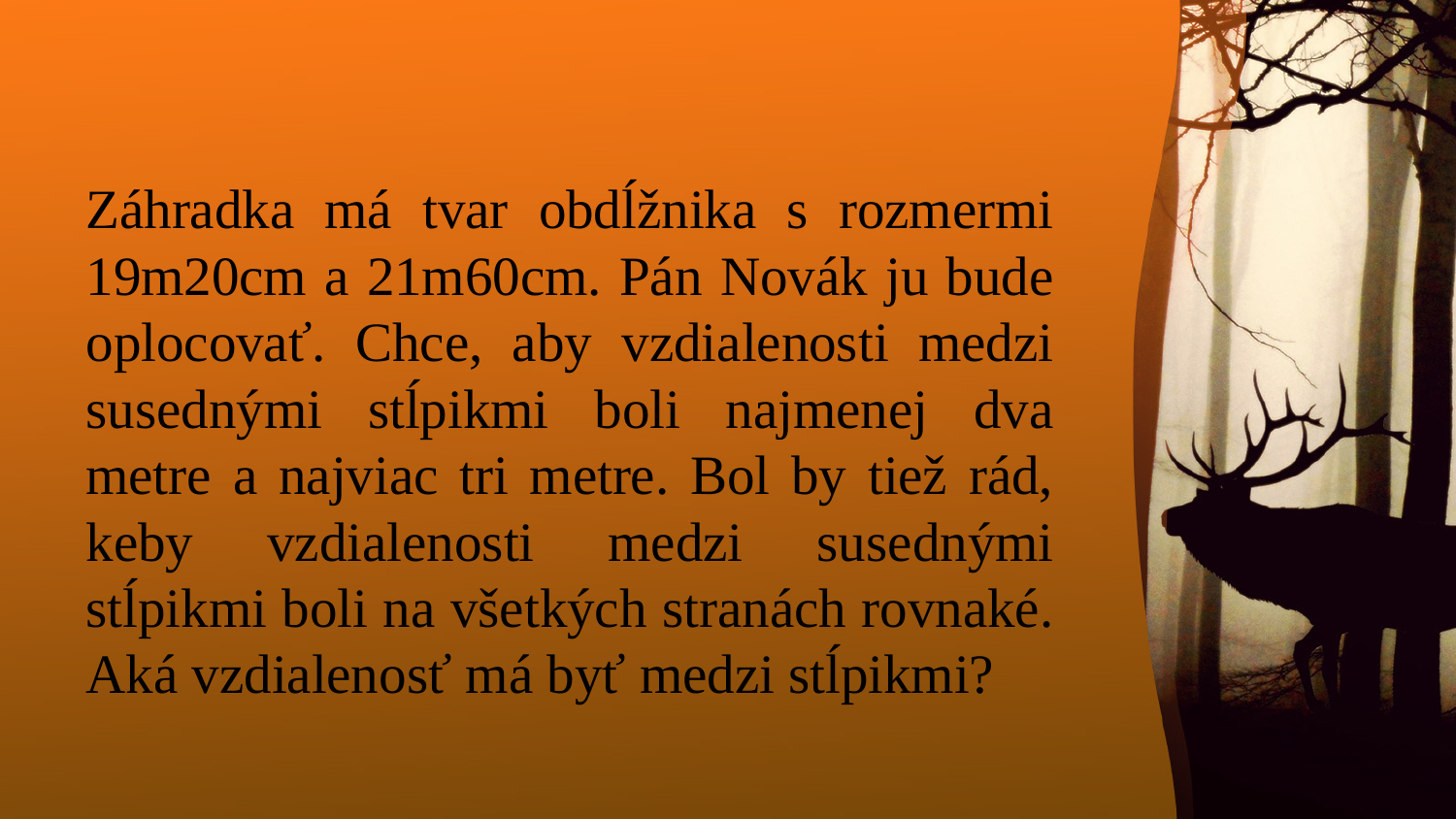

Záhradka má tvar obdĺžnika s rozmermi 19m20cm a 21m60cm. Pán Novák ju bude oplocovať. Chce, aby vzdialenosti medzi susednými stĺpikmi boli najmenej dva metre a najviac tri metre. Bol by tiež rád, keby vzdialenosti medzi susednými stĺpikmi boli na všetkých stranách rovnaké. Aká vzdialenosť má byť medzi stĺpikmi?